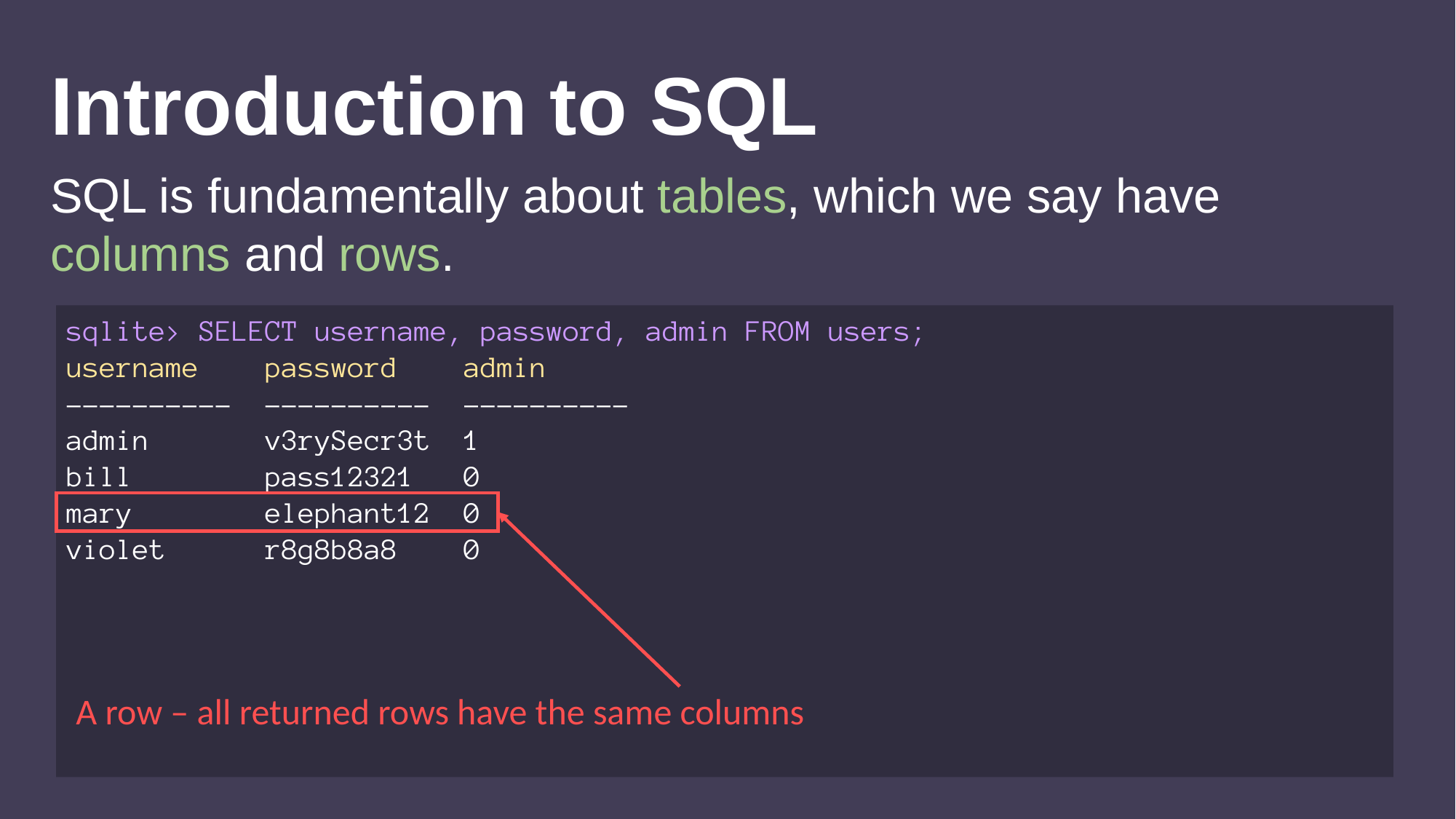

Introduction to SQL
SQL is fundamentally about tables, which we say have columns and rows.
sqlite> SELECT username, password, admin FROM users;
username    password    admin
----------  ----------  ----------
admin       v3rySecr3t  1
bill        pass12321   0
mary        elephant12  0
violet      r8g8b8a8    0

A row – all returned rows have the same columns